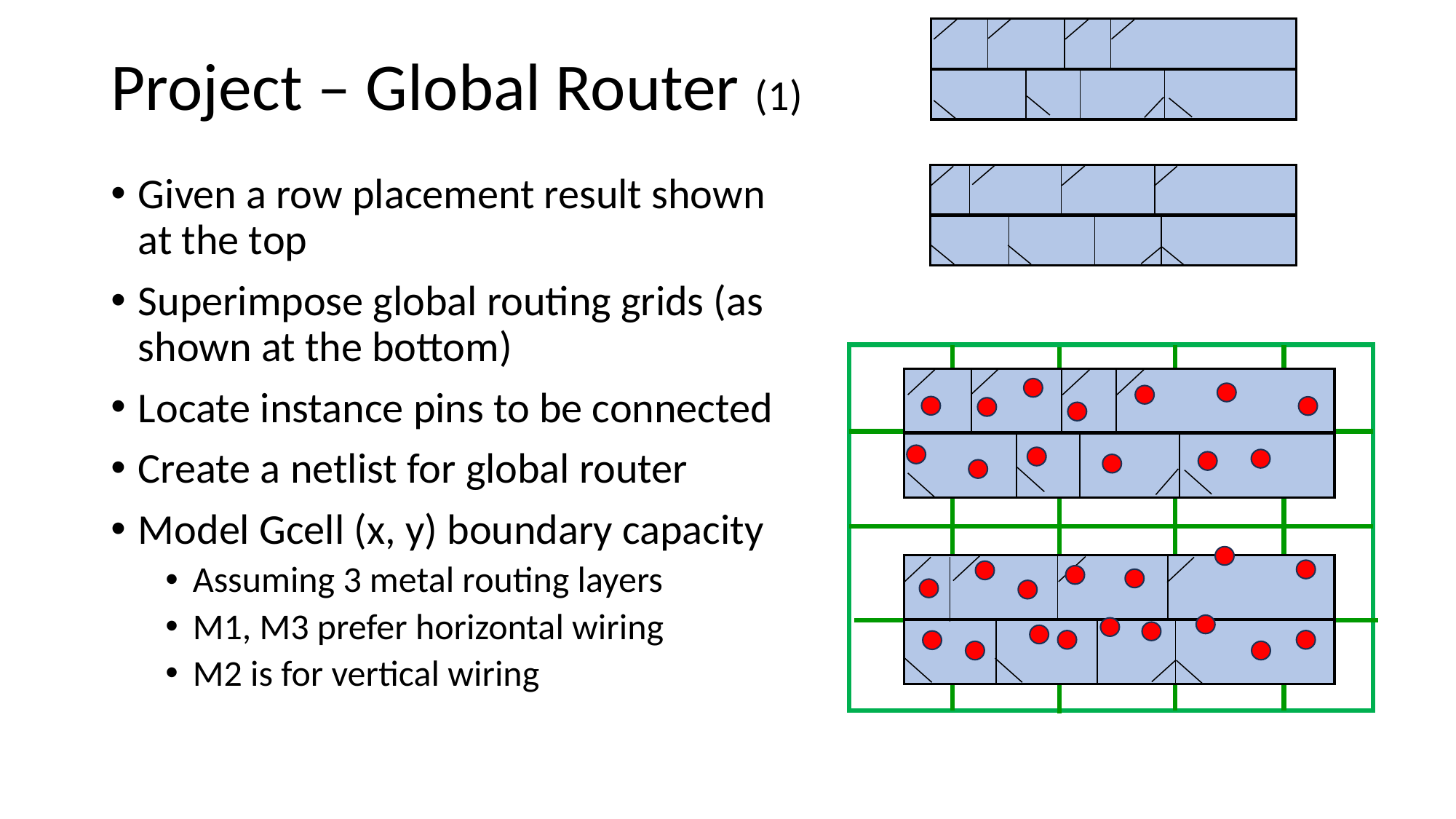

# Project – Global Router (1)
Given a row placement result shown at the top
Superimpose global routing grids (as shown at the bottom)
Locate instance pins to be connected
Create a netlist for global router
Model Gcell (x, y) boundary capacity
Assuming 3 metal routing layers
M1, M3 prefer horizontal wiring
M2 is for vertical wiring